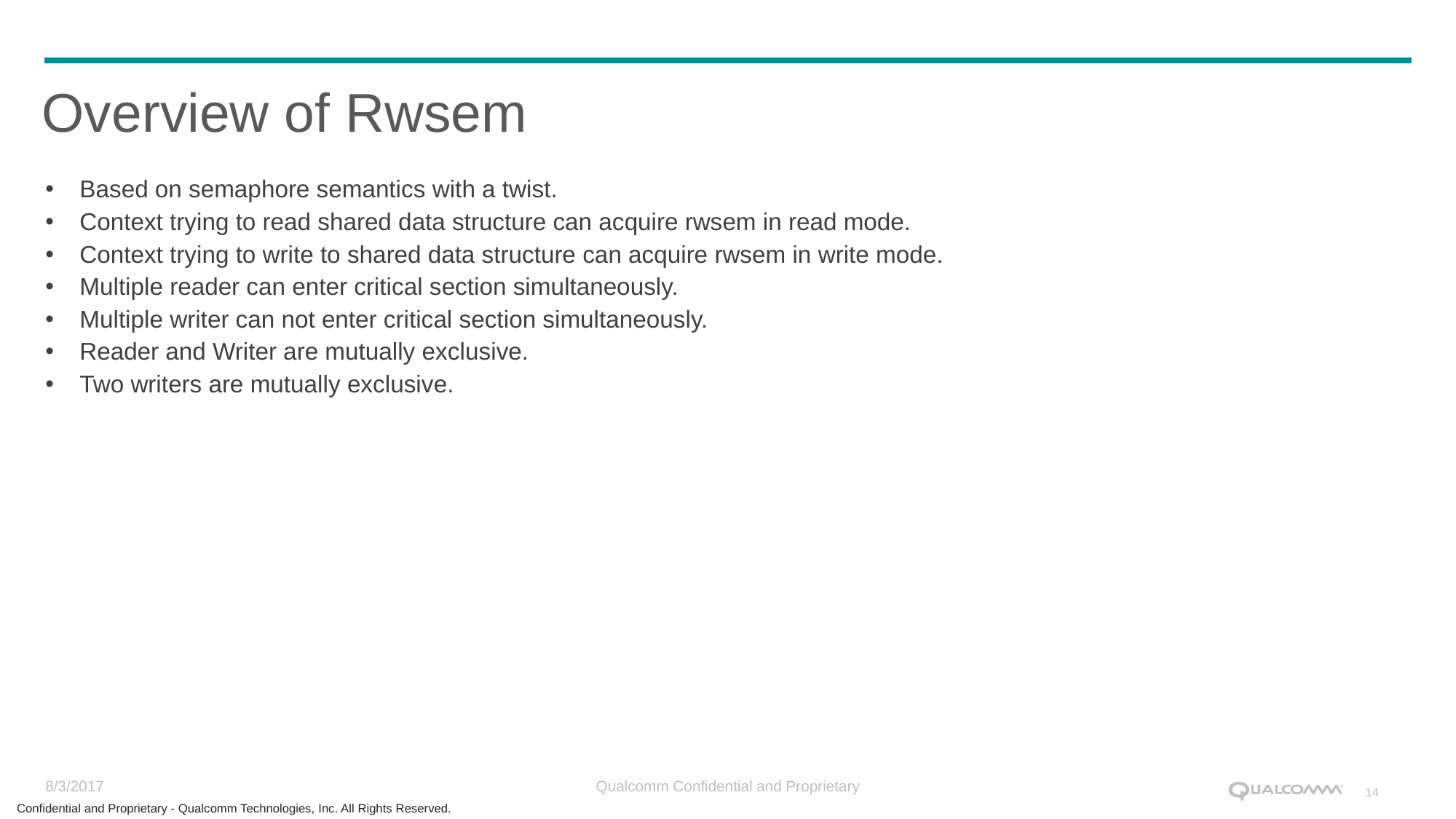

# Overview of Rwsem
Based on semaphore semantics with a twist.
Context trying to read shared data structure can acquire rwsem in read mode.
Context trying to write to shared data structure can acquire rwsem in write mode.
Multiple reader can enter critical section simultaneously.
Multiple writer can not enter critical section simultaneously.
Reader and Writer are mutually exclusive.
Two writers are mutually exclusive.